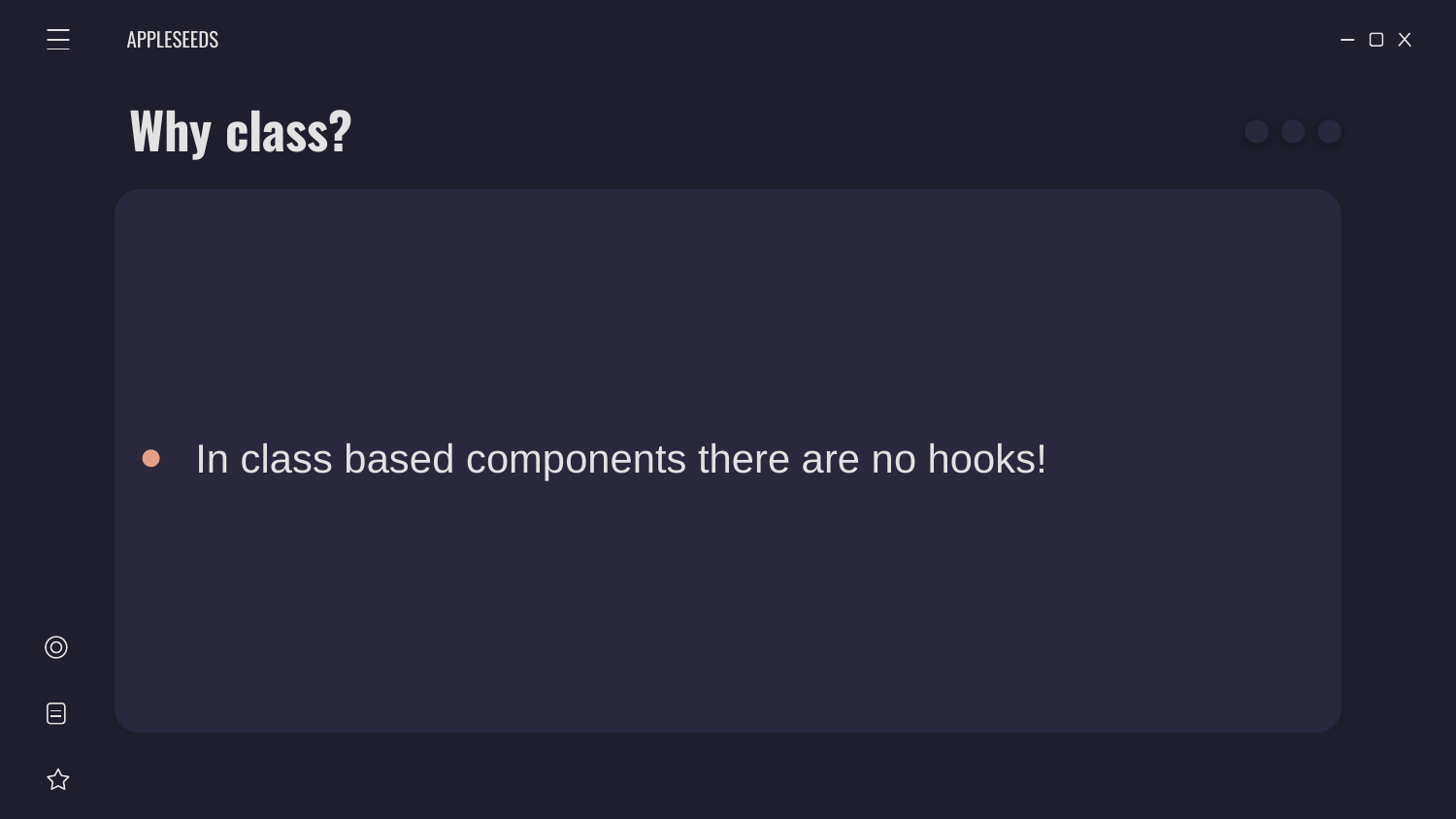

APPLESEEDS

# Why class?

In class based components there are no hooks!